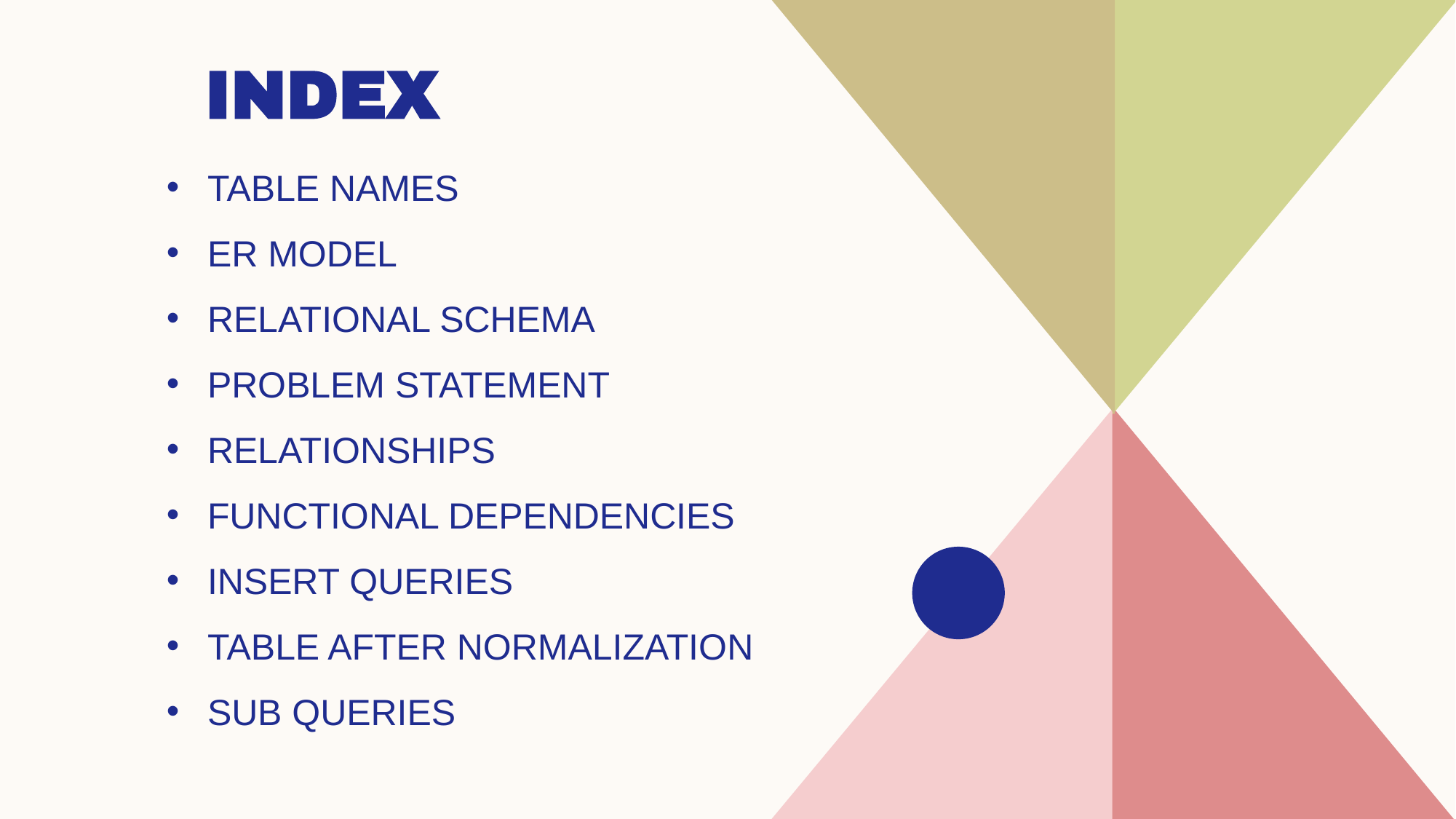

# INDEX
TABLE NAMES
ER MODEL
RELATIONAL SCHEMA
PROBLEM STATEMENT​
RELATIONSHIPS
FUNCTIONAL DEPENDENCIES
​INSERT QUERIES
TABLE AFTER NORMALIZATION
SUB QUERIES